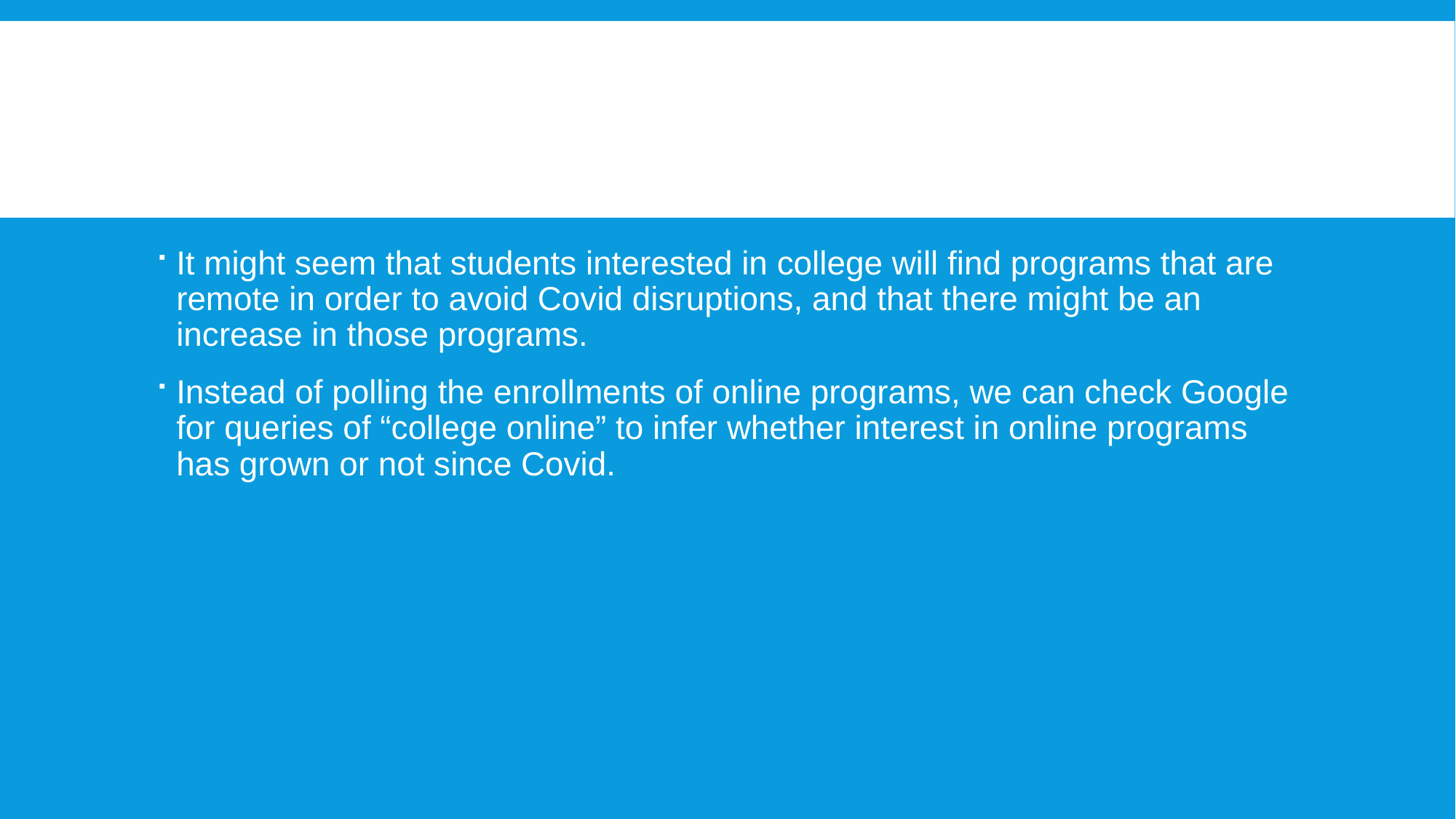

It might seem that students interested in college will find programs that are remote in order to avoid Covid disruptions, and that there might be an increase in those programs.
Instead of polling the enrollments of online programs, we can check Google for queries of “college online” to infer whether interest in online programs has grown or not since Covid.